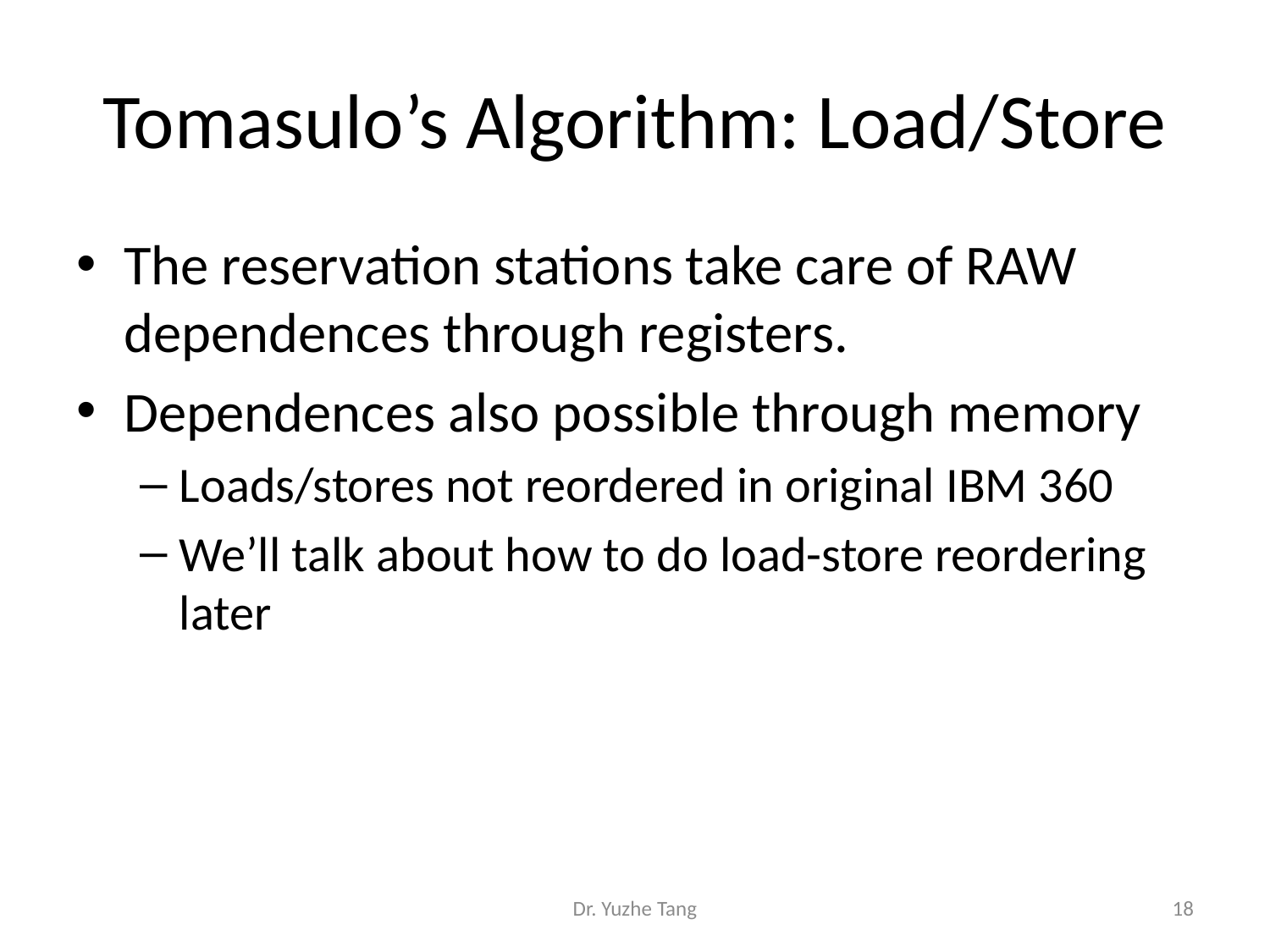

# Tomasulo’s Algorithm: Load/Store
The reservation stations take care of RAW dependences through registers.
Dependences also possible through memory
Loads/stores not reordered in original IBM 360
We’ll talk about how to do load-store reordering later

Dr. Yuzhe Tang
18